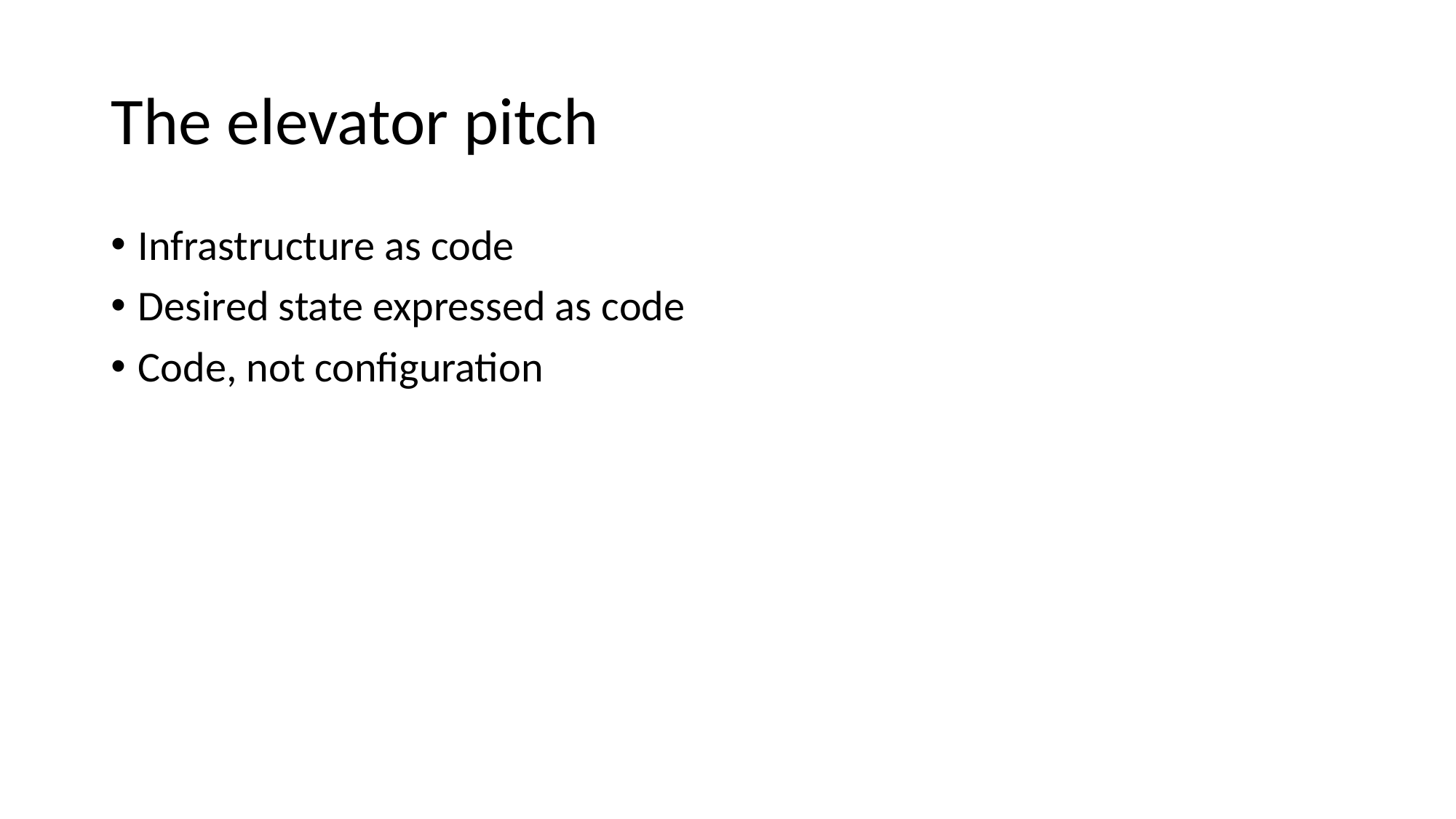

# The elevator pitch
Infrastructure as code
Desired state expressed as code
Code, not configuration